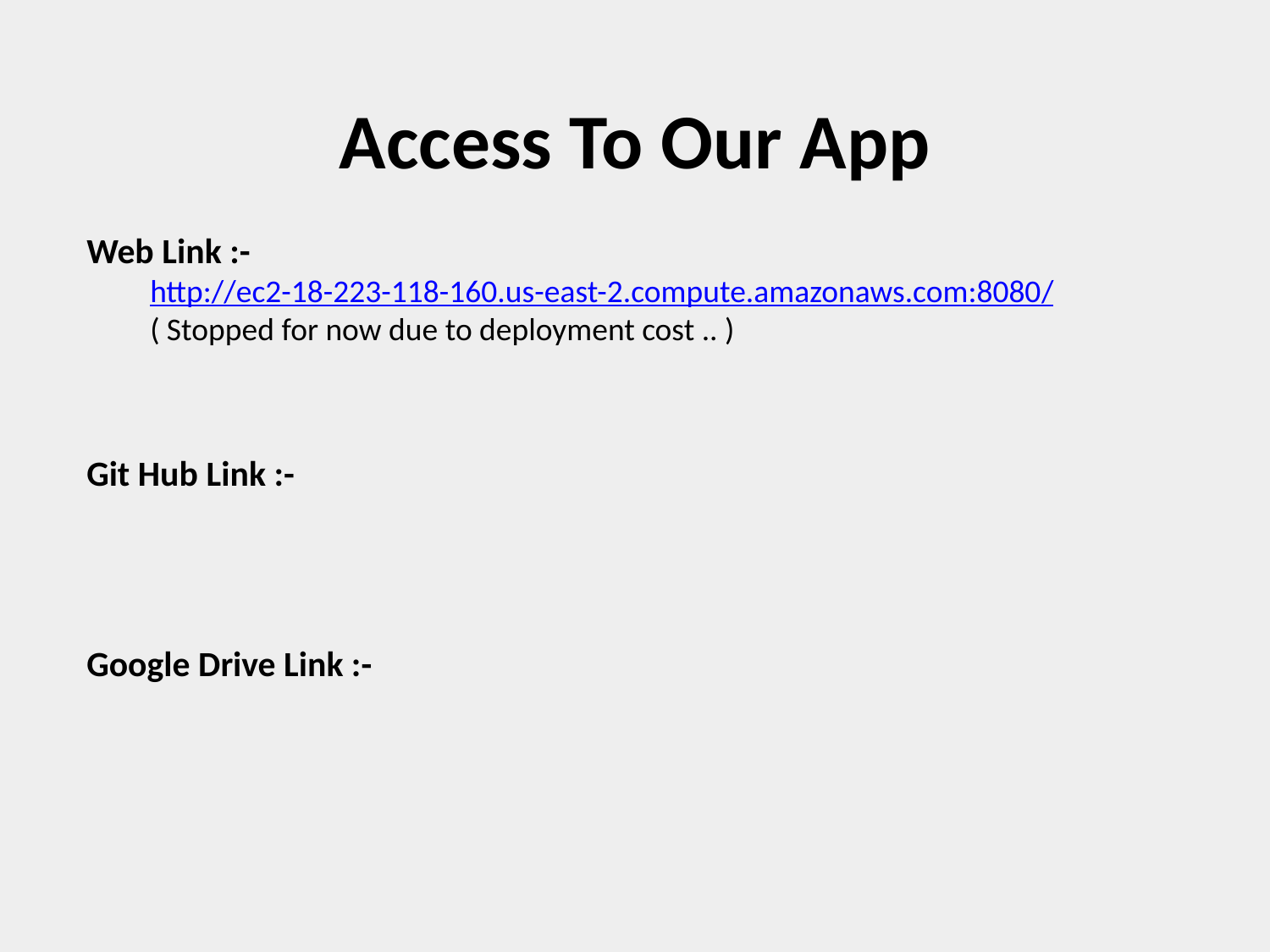

# Access To Our App
Web Link :-
http://ec2-18-223-118-160.us-east-2.compute.amazonaws.com:8080/
( Stopped for now due to deployment cost .. )

Git Hub Link :-
Google Drive Link :-